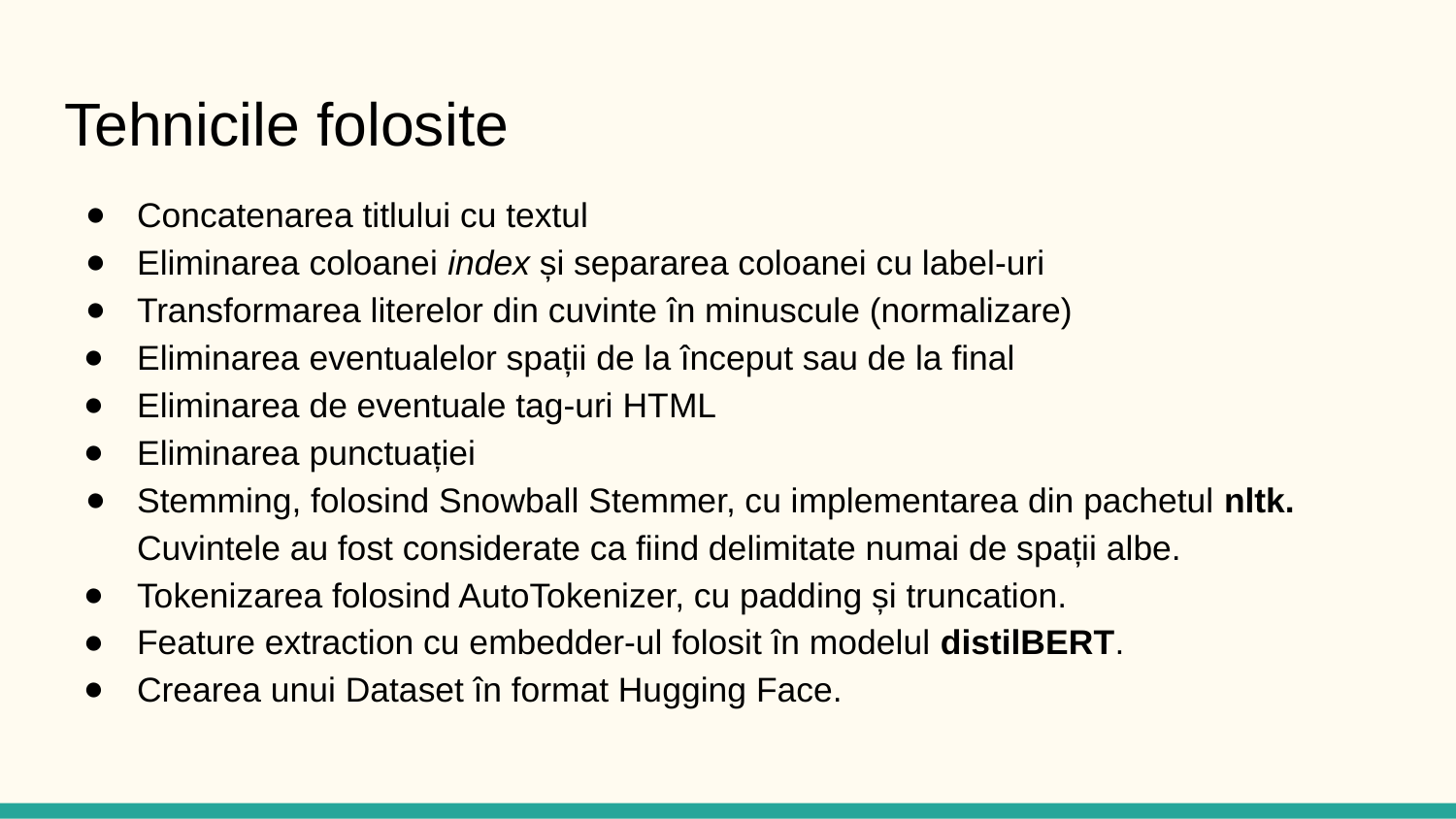

# Tehnicile folosite
Concatenarea titlului cu textul
Eliminarea coloanei index și separarea coloanei cu label-uri
Transformarea literelor din cuvinte în minuscule (normalizare)
Eliminarea eventualelor spații de la început sau de la final
Eliminarea de eventuale tag-uri HTML
Eliminarea punctuației
Stemming, folosind Snowball Stemmer, cu implementarea din pachetul nltk. Cuvintele au fost considerate ca fiind delimitate numai de spații albe.
Tokenizarea folosind AutoTokenizer, cu padding și truncation.
Feature extraction cu embedder-ul folosit în modelul distilBERT.
Crearea unui Dataset în format Hugging Face.